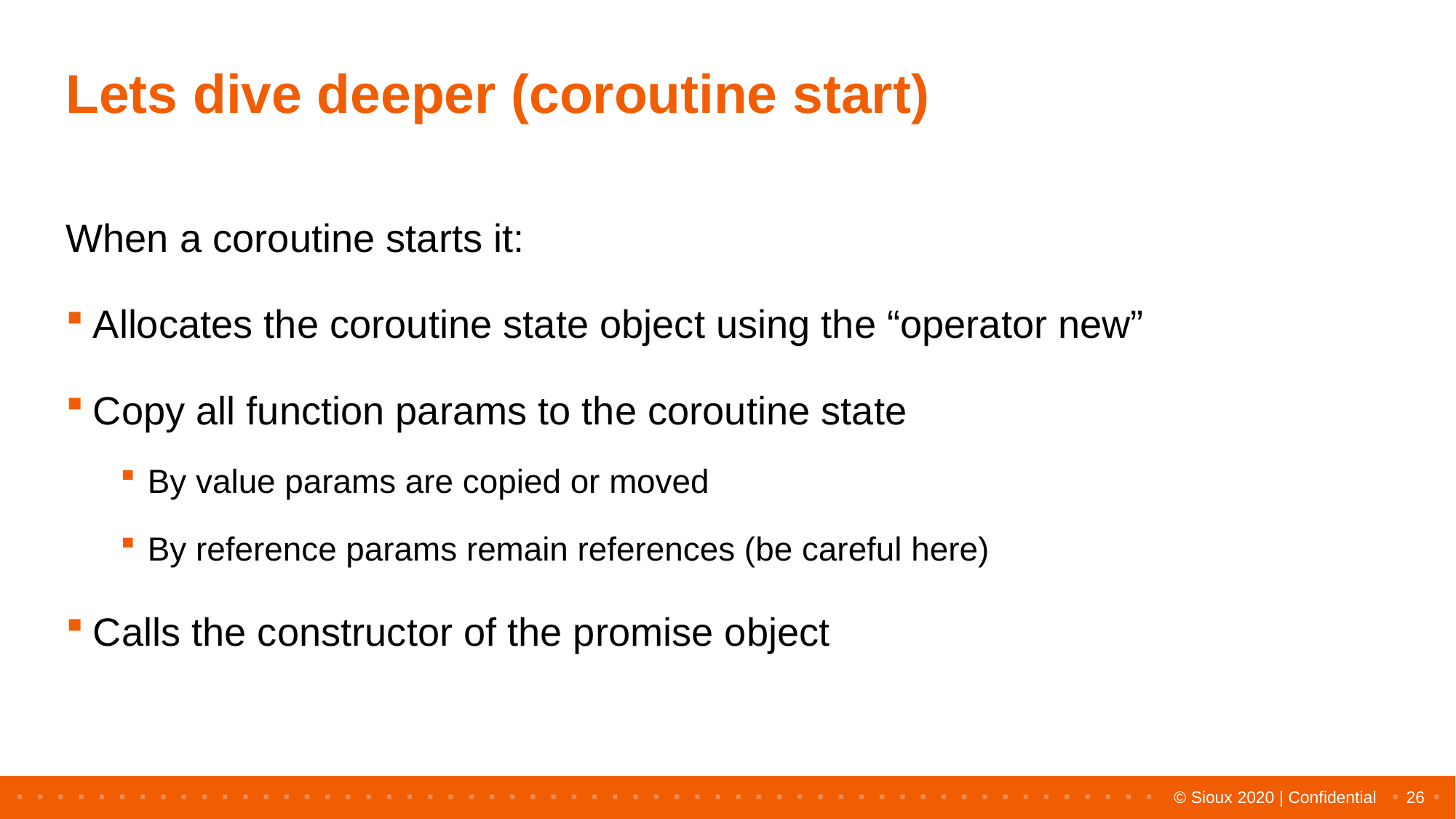

# Lets dive deeper (coroutine start)
When a coroutine starts it:
Allocates the coroutine state object using the “operator new”
Copy all function params to the coroutine state
By value params are copied or moved
By reference params remain references (be careful here)
Calls the constructor of the promise object
26
© Sioux 2020 | Confidential